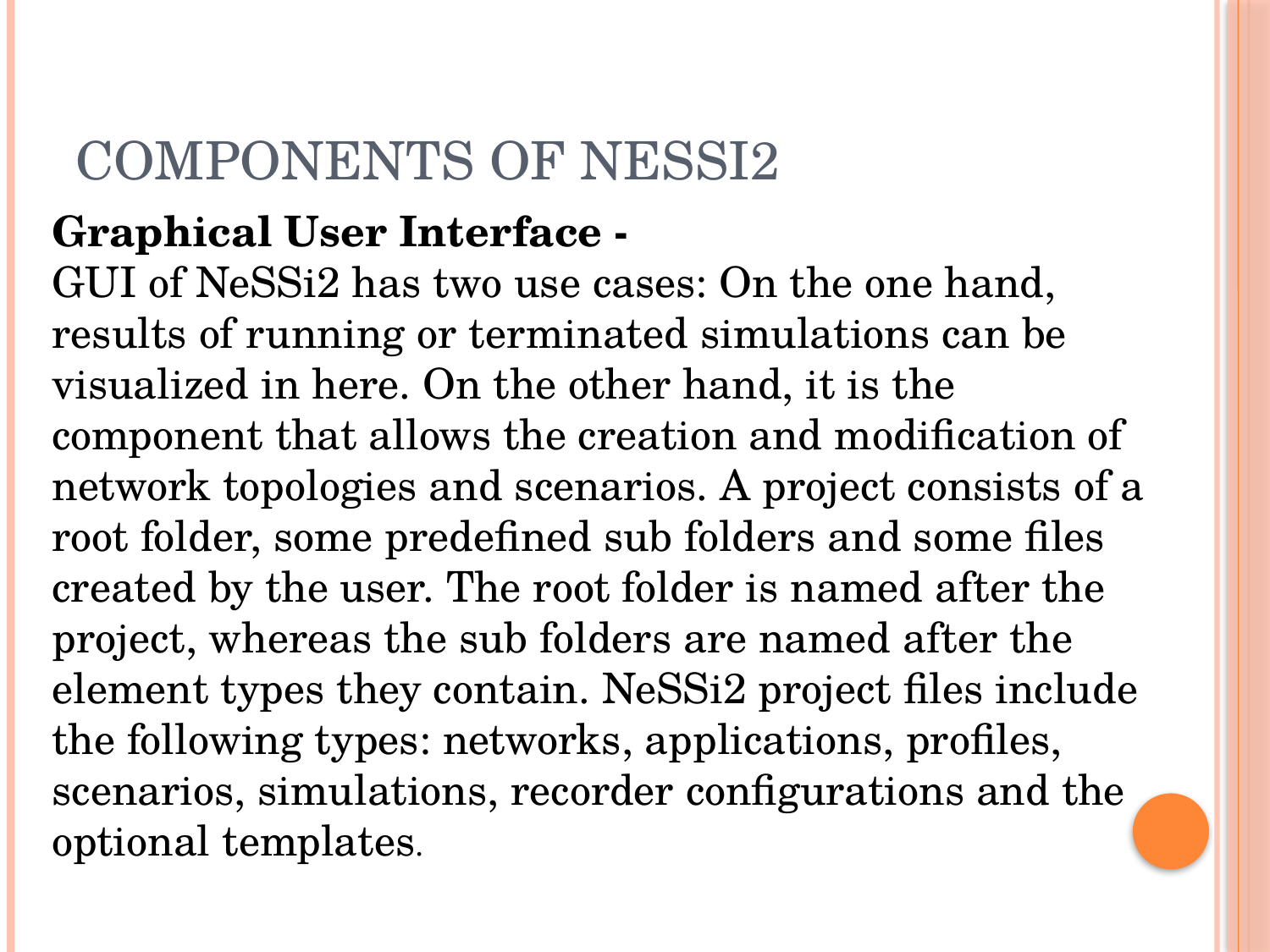

# Components of nessi2
Graphical User Interface -
GUI of NeSSi2 has two use cases: On the one hand, results of running or terminated simulations can be visualized in here. On the other hand, it is the component that allows the creation and modification of network topologies and scenarios. A project consists of a root folder, some predefined sub folders and some files created by the user. The root folder is named after the project, whereas the sub folders are named after the element types they contain. NeSSi2 project files include the following types: networks, applications, profiles, scenarios, simulations, recorder configurations and the optional templates.